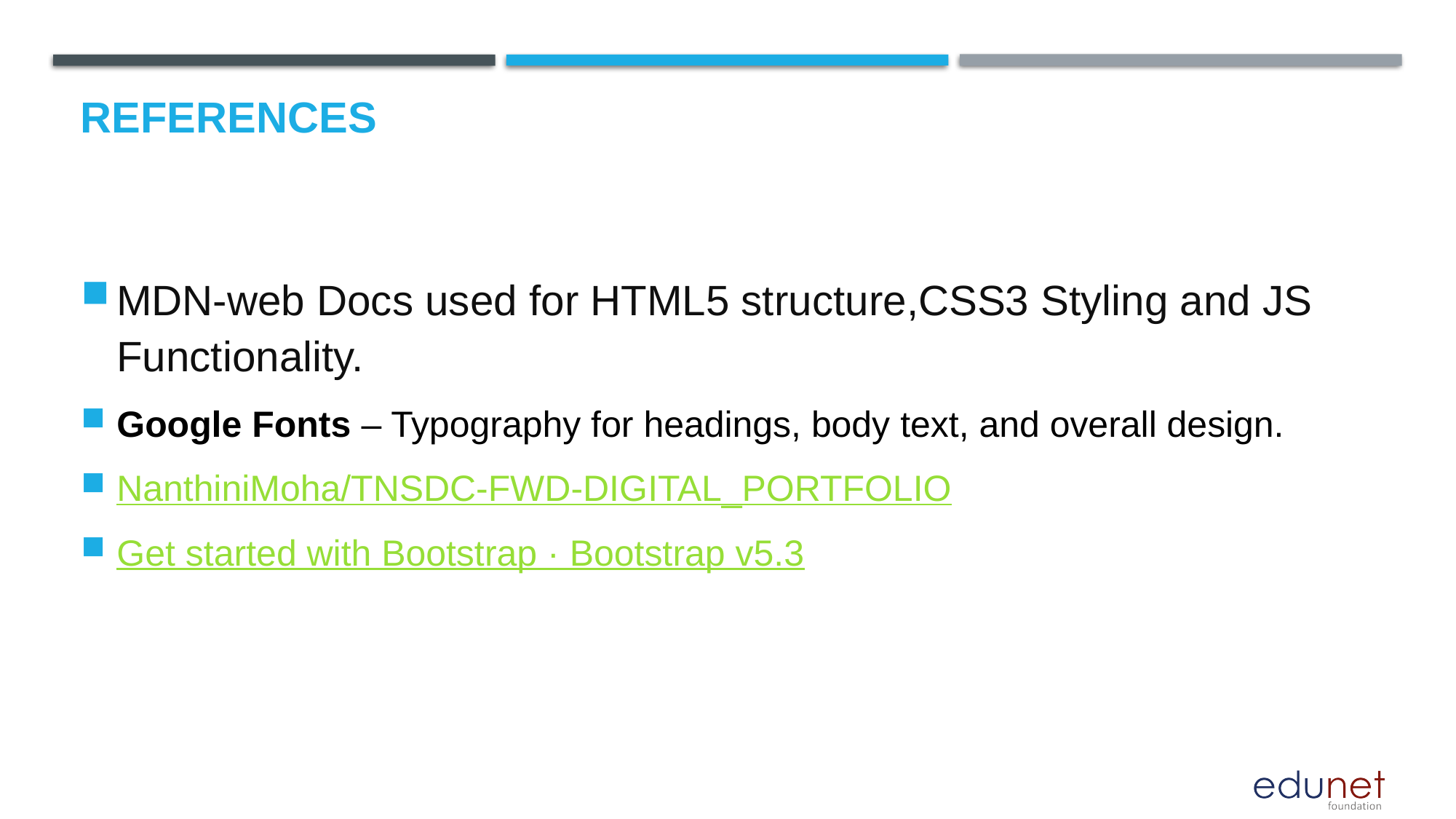

# References
MDN-web Docs used for HTML5 structure,CSS3 Styling and JS Functionality.
Google Fonts – Typography for headings, body text, and overall design.
NanthiniMoha/TNSDC-FWD-DIGITAL_PORTFOLIO
Get started with Bootstrap · Bootstrap v5.3